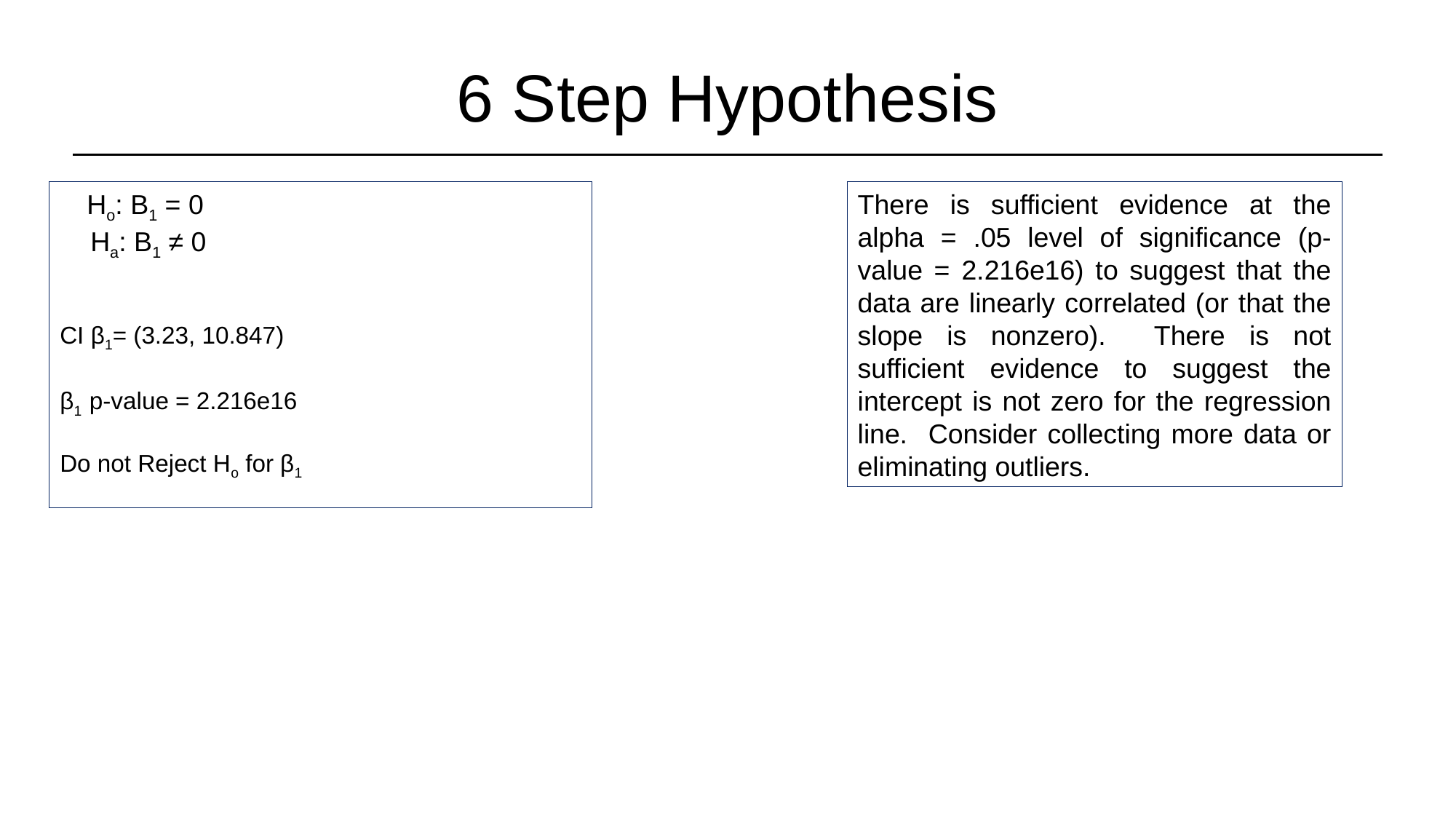

# 6 Step Hypothesis
    Ho: Β1 = 0
    Ha: Β1 ≠ 0

CI β1= (3.23, 10.847)

β1  p-value = 2.216e16

Do not Reject Ho for β1

There is sufficient evidence at the alpha = .05 level of significance (p-value = 2.216e16) to suggest that the data are linearly correlated (or that the slope is nonzero).  There is not sufficient evidence to suggest the intercept is not zero for the regression line.  Consider collecting more data or eliminating outliers.